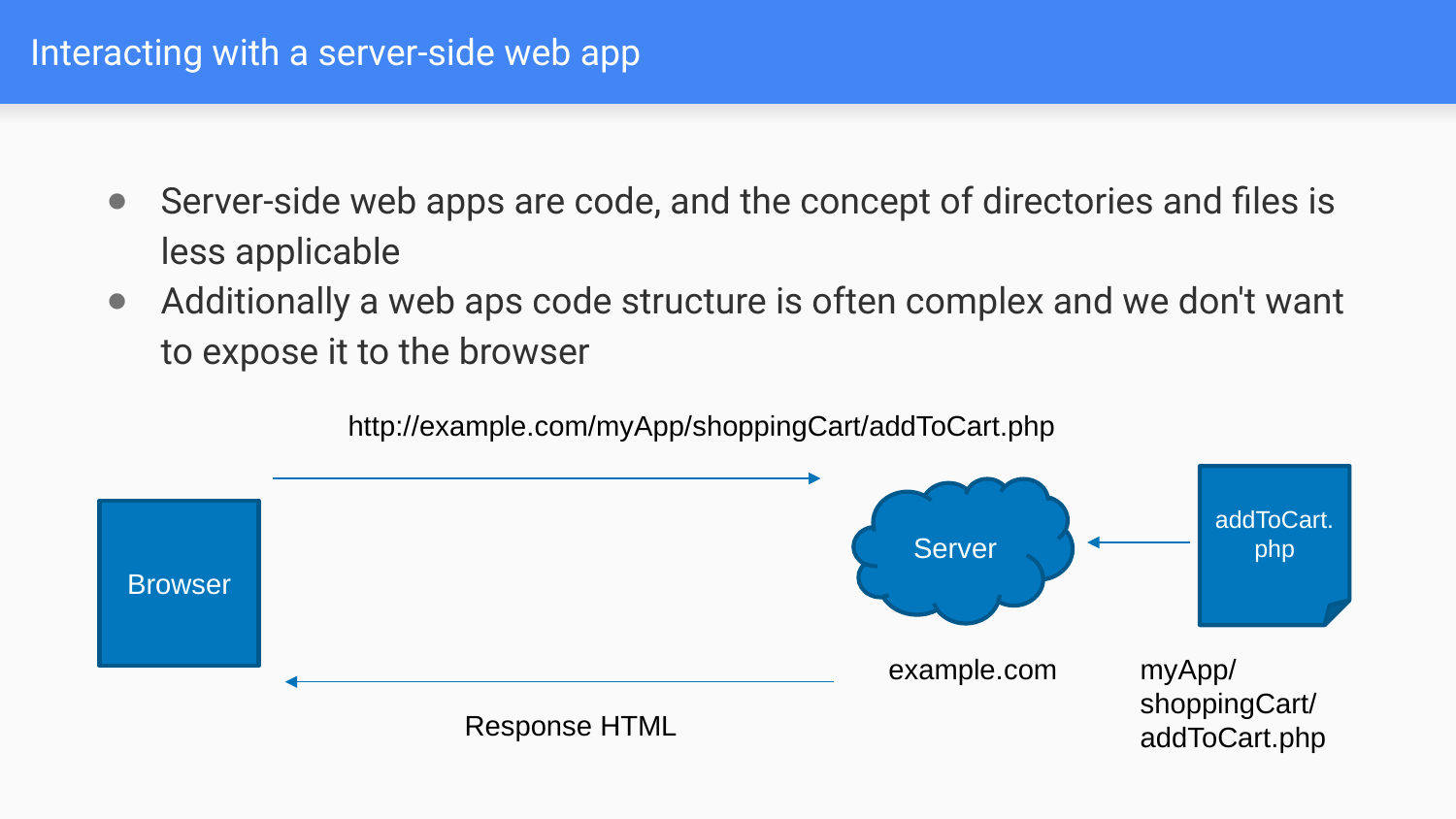

# Interacting with a server-side web app
Server-side web apps are code, and the concept of directories and files is less applicable
Additionally a web aps code structure is often complex and we don't want to expose it to the browser
http://example.com/myApp/shoppingCart/addToCart.php
addToCart.php
Server
Browser
example.com
myApp/shoppingCart/addToCart.php
Response HTML